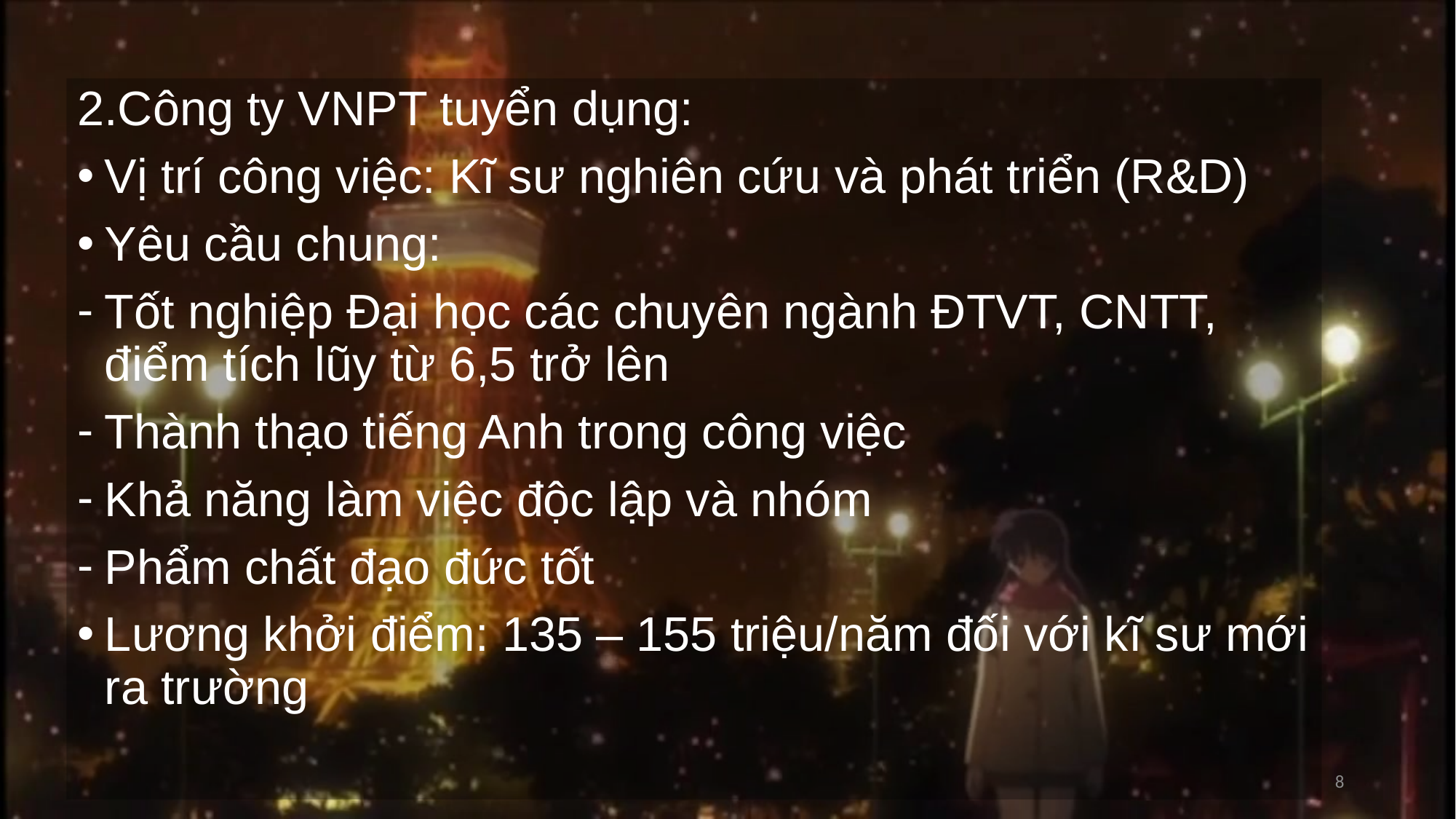

2.Công ty VNPT tuyển dụng:
Vị trí công việc: Kĩ sư nghiên cứu và phát triển (R&D)
Yêu cầu chung:
Tốt nghiệp Đại học các chuyên ngành ĐTVT, CNTT, điểm tích lũy từ 6,5 trở lên
Thành thạo tiếng Anh trong công việc
Khả năng làm việc độc lập và nhóm
Phẩm chất đạo đức tốt
Lương khởi điểm: 135 – 155 triệu/năm đối với kĩ sư mới ra trường
8